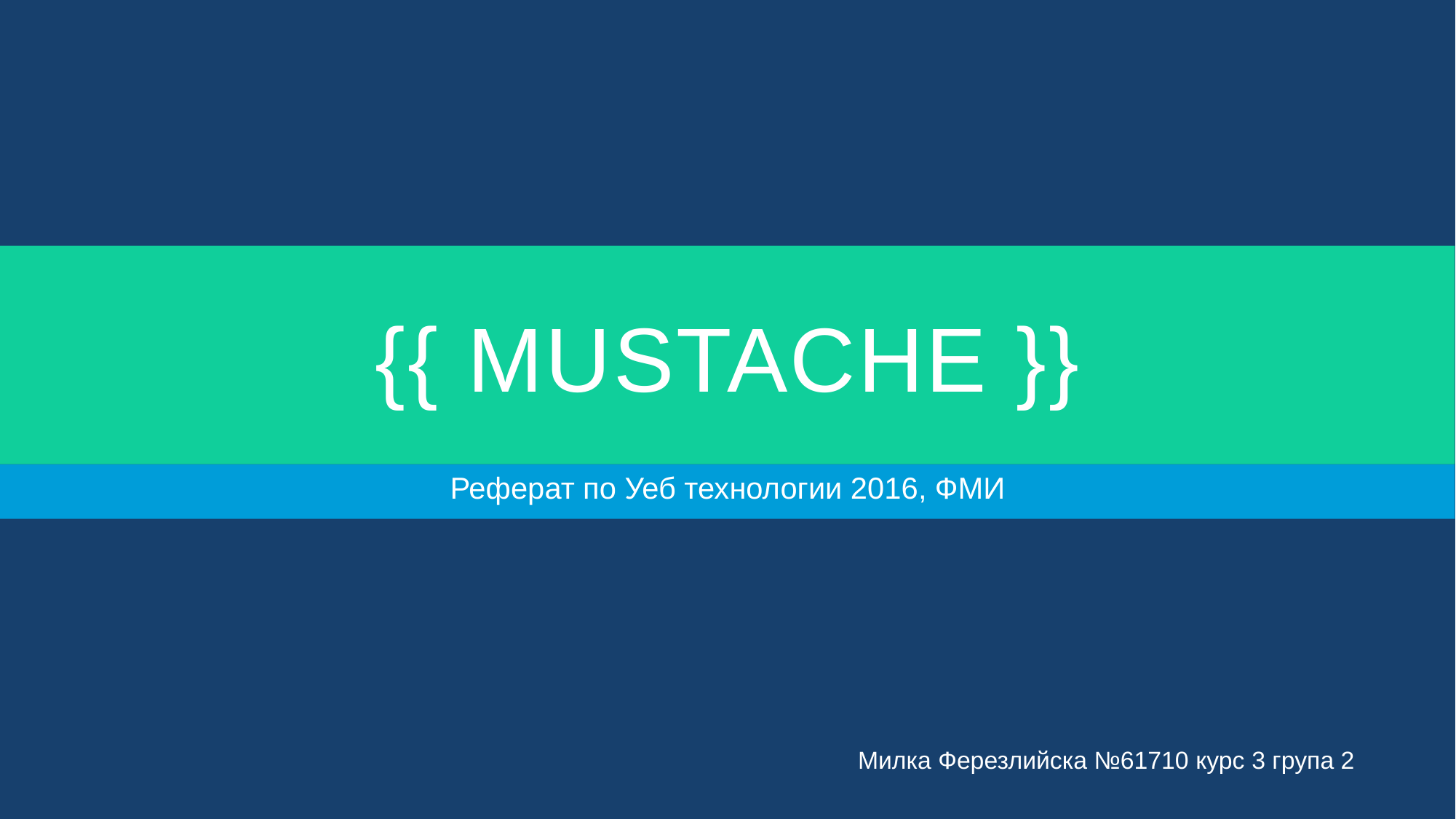

# {{ mustache }}
Реферат по Уеб технологии 2016, ФМИ
Милка Ферезлийска №61710 курс 3 група 2